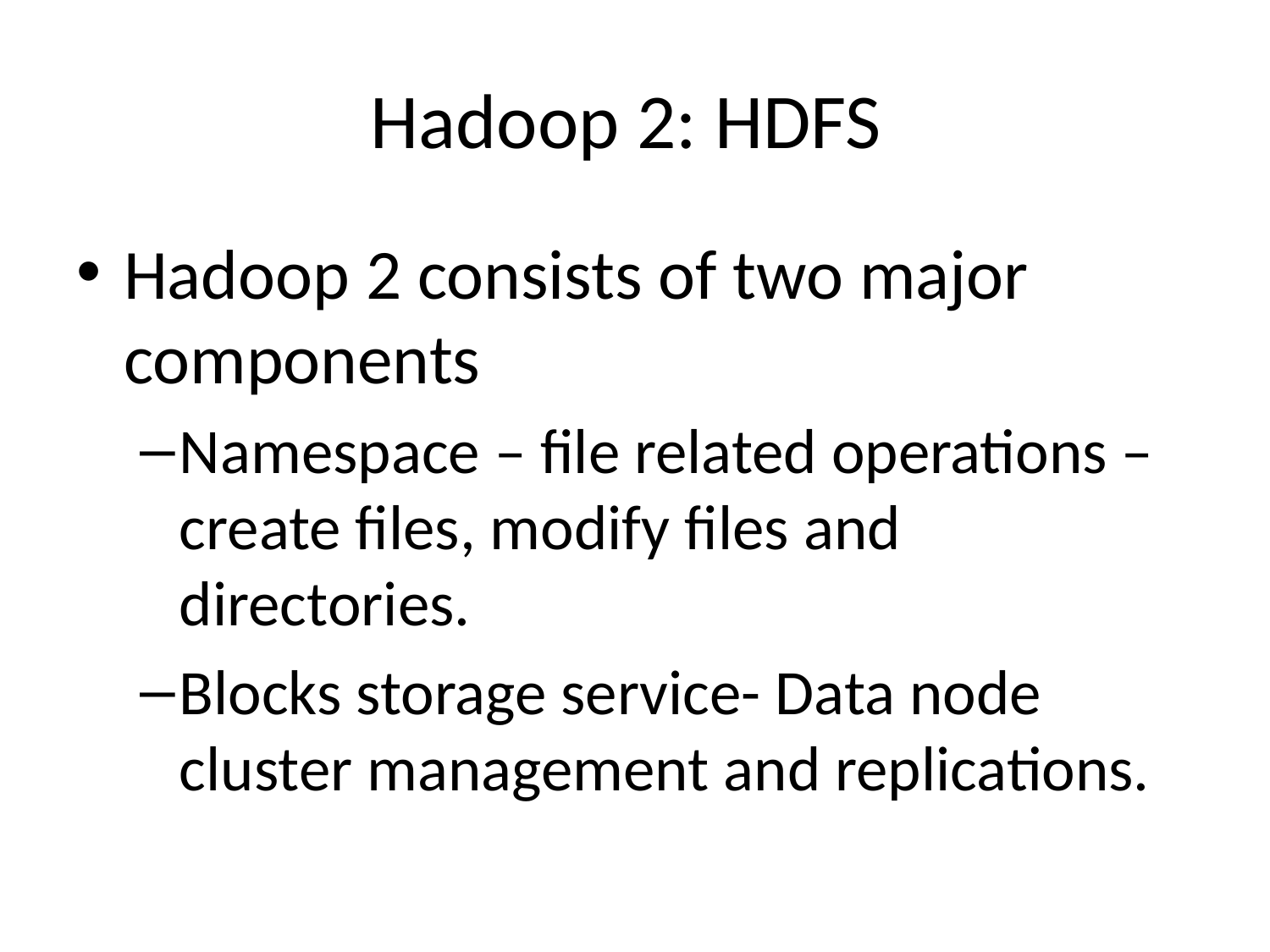

# Hadoop 2: HDFS
Hadoop 2 consists of two major components
Namespace – file related operations – create files, modify files and directories.
Blocks storage service- Data node cluster management and replications.